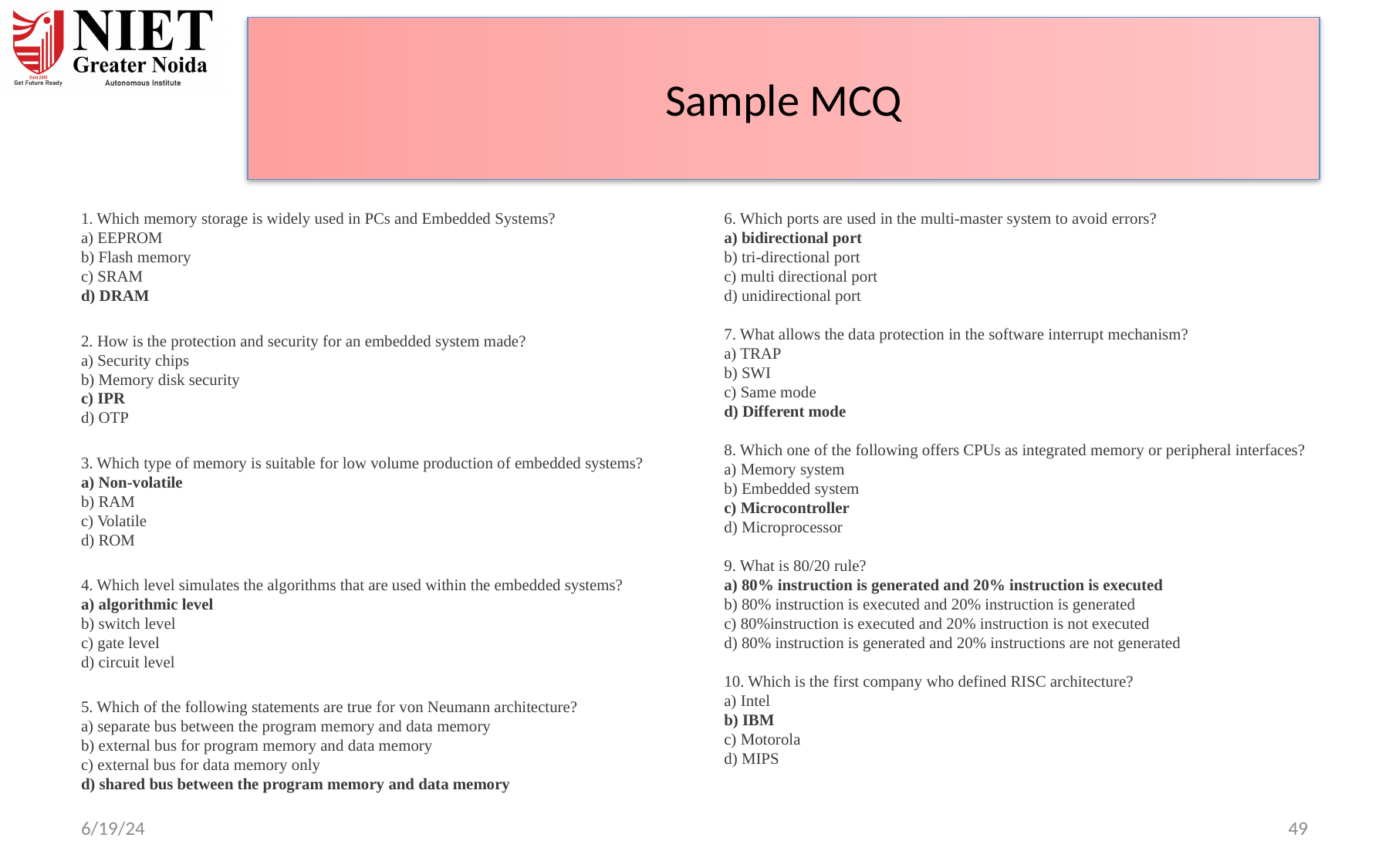

# Sample MCQ
1. Which memory storage is widely used in PCs and Embedded Systems?
a) EEPROM
b) Flash memory
c) SRAM
d) DRAM

2. How is the protection and security for an embedded system made?
a) Security chips
b) Memory disk security
c) IPR
d) OTP

3. Which type of memory is suitable for low volume production of embedded systems?
a) Non-volatile
b) RAM
c) Volatile
d) ROM

4. Which level simulates the algorithms that are used within the embedded systems?
a) algorithmic level
b) switch level
c) gate level
d) circuit level

5. Which of the following statements are true for von Neumann architecture?
a) separate bus between the program memory and data memory
b) external bus for program memory and data memory
c) external bus for data memory only
d) shared bus between the program memory and data memory
6. Which ports are used in the multi-master system to avoid errors?
a) bidirectional port
b) tri-directional port
c) multi directional port
d) unidirectional port

7. What allows the data protection in the software interrupt mechanism?
a) TRAP
b) SWI
c) Same mode
d) Different mode

8. Which one of the following offers CPUs as integrated memory or peripheral interfaces?
a) Memory system
b) Embedded system
c) Microcontroller
d) Microprocessor

9. What is 80/20 rule?
a) 80% instruction is generated and 20% instruction is executed
b) 80% instruction is executed and 20% instruction is generated
c) 80%instruction is executed and 20% instruction is not executed
d) 80% instruction is generated and 20% instructions are not generated

10. Which is the first company who defined RISC architecture?
a) Intel
b) IBM
c) Motorola
d) MIPS
6/19/24
49